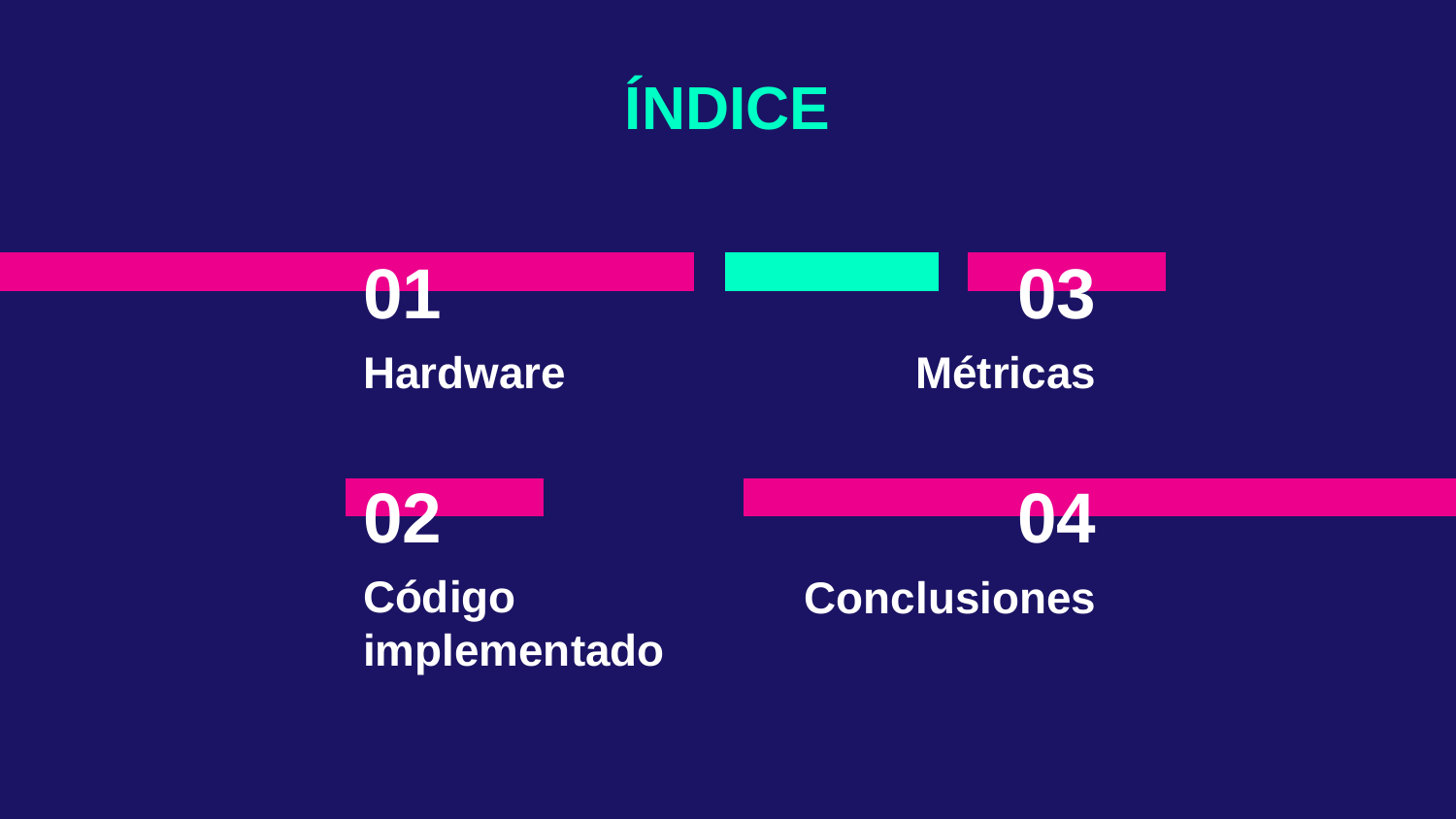

ÍNDICE
# 01
03
Hardware
Métricas
02
04
Código implementado
Conclusiones